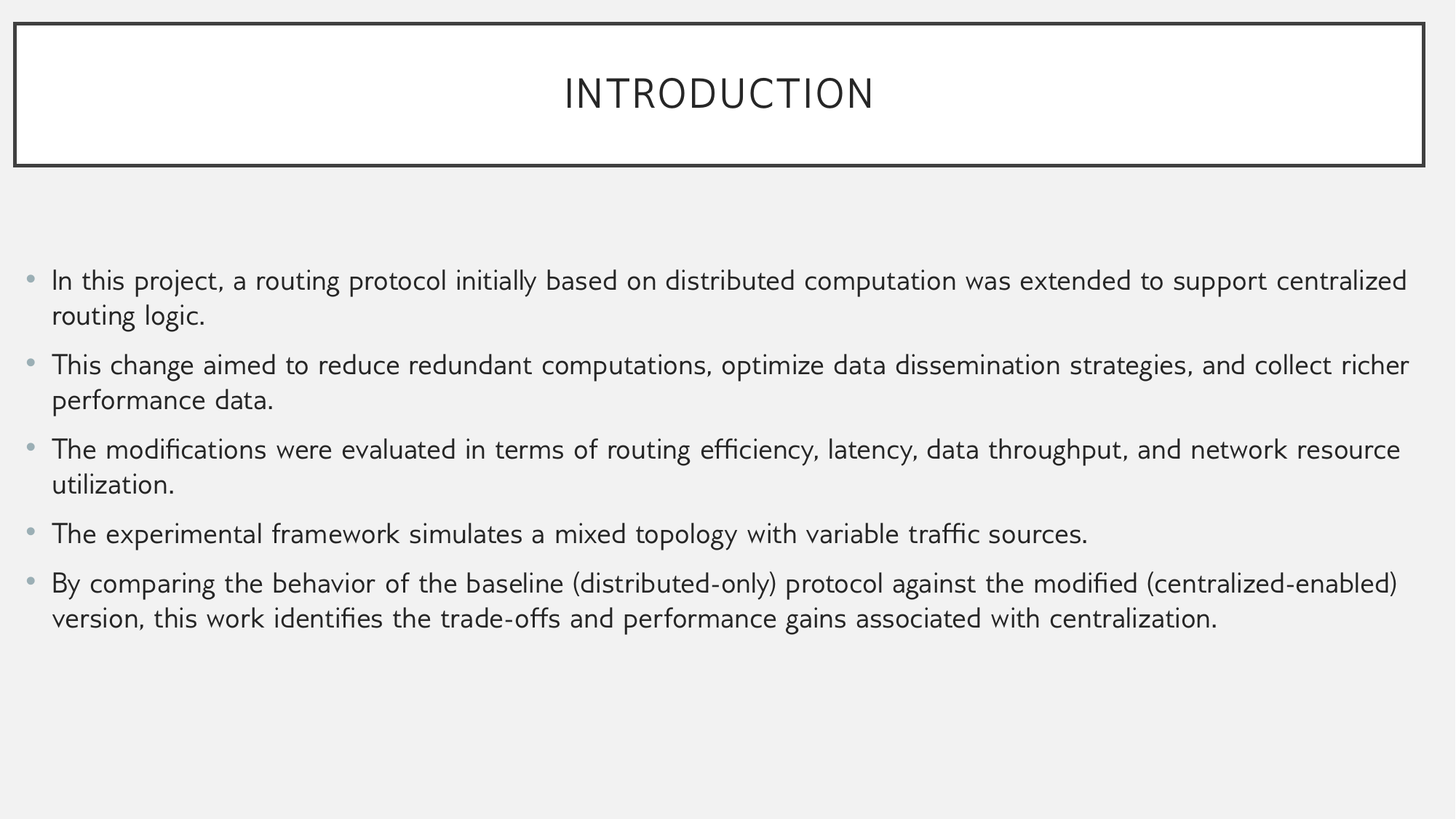

# ıntroductıon
In this project, a routing protocol initially based on distributed computation was extended to support centralized routing logic.
This change aimed to reduce redundant computations, optimize data dissemination strategies, and collect richer performance data.
The modifications were evaluated in terms of routing efficiency, latency, data throughput, and network resource utilization.
The experimental framework simulates a mixed topology with variable traffic sources.
By comparing the behavior of the baseline (distributed-only) protocol against the modified (centralized-enabled) version, this work identifies the trade-offs and performance gains associated with centralization.